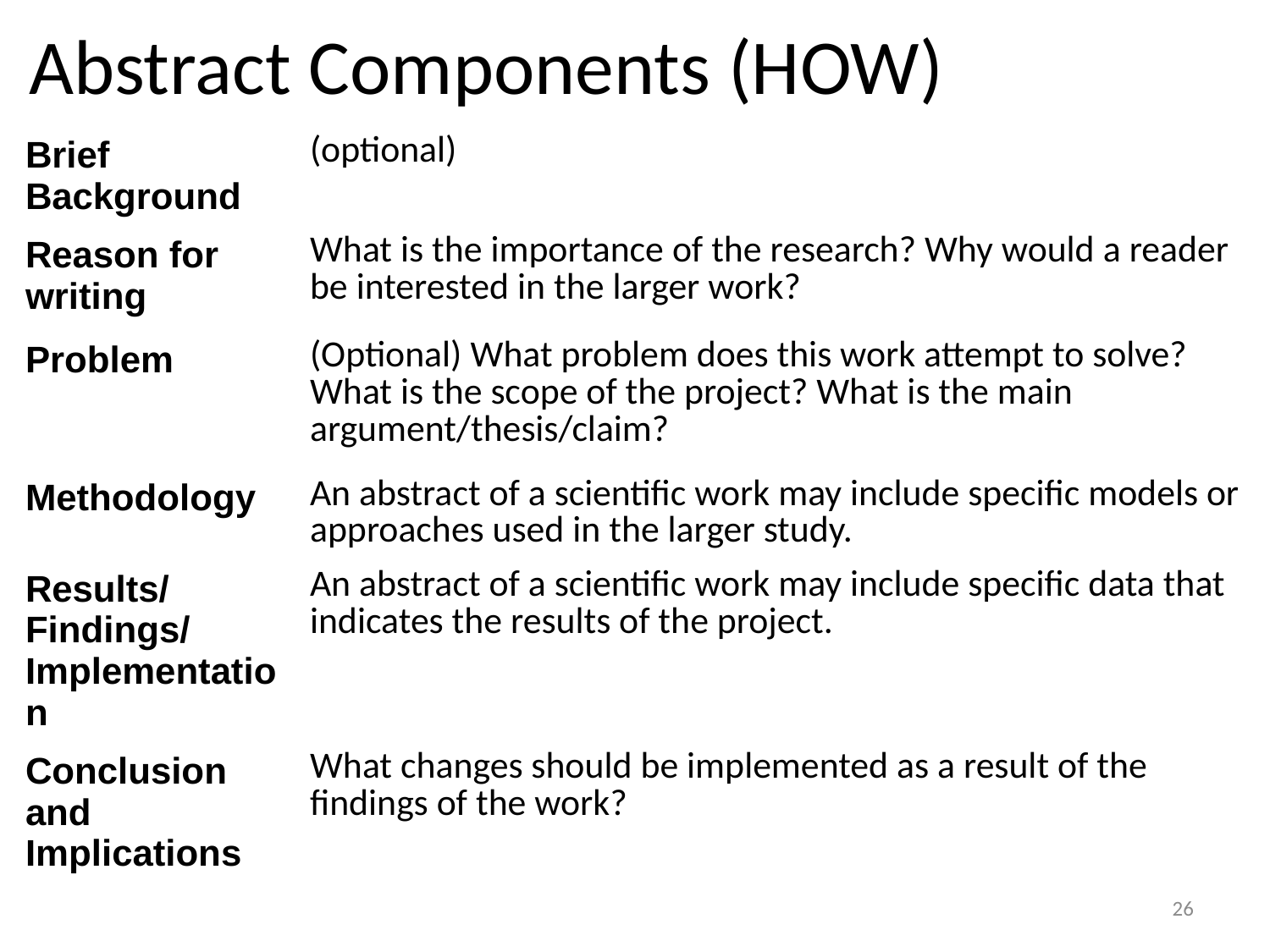

# Abstract Components (HOW)
| Brief Background | (optional) |
| --- | --- |
| Reason for writing | What is the importance of the research? Why would a reader be interested in the larger work? |
| Problem | (Optional) What problem does this work attempt to solve? What is the scope of the project? What is the main argument/thesis/claim? |
| Methodology | An abstract of a scientific work may include specific models or approaches used in the larger study. |
| Results/ Findings/ Implementation | An abstract of a scientific work may include specific data that indicates the results of the project. |
| Conclusion and Implications | What changes should be implemented as a result of the findings of the work? |
26